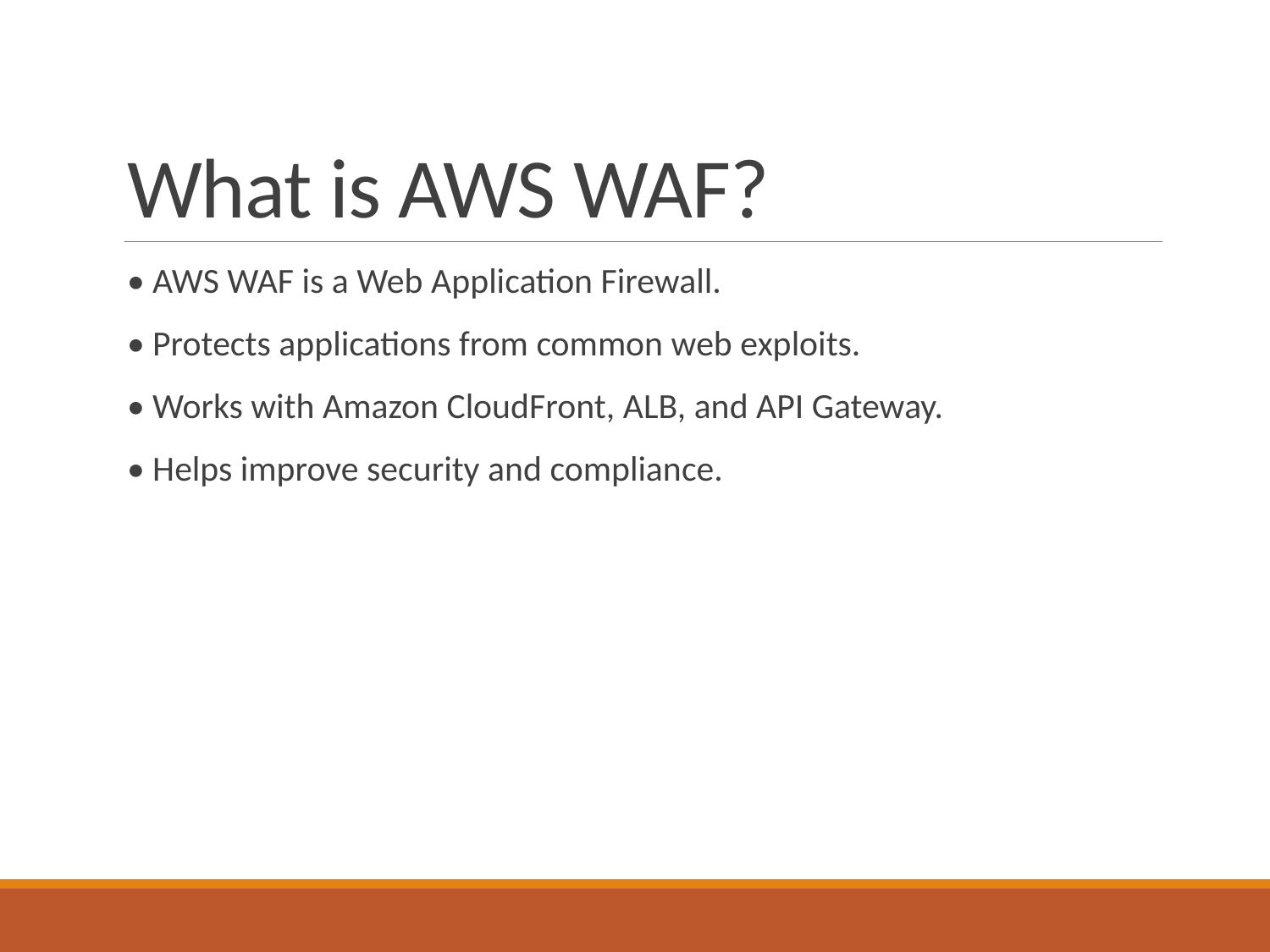

# What is AWS WAF?
• AWS WAF is a Web Application Firewall.
• Protects applications from common web exploits.
• Works with Amazon CloudFront, ALB, and API Gateway.
• Helps improve security and compliance.